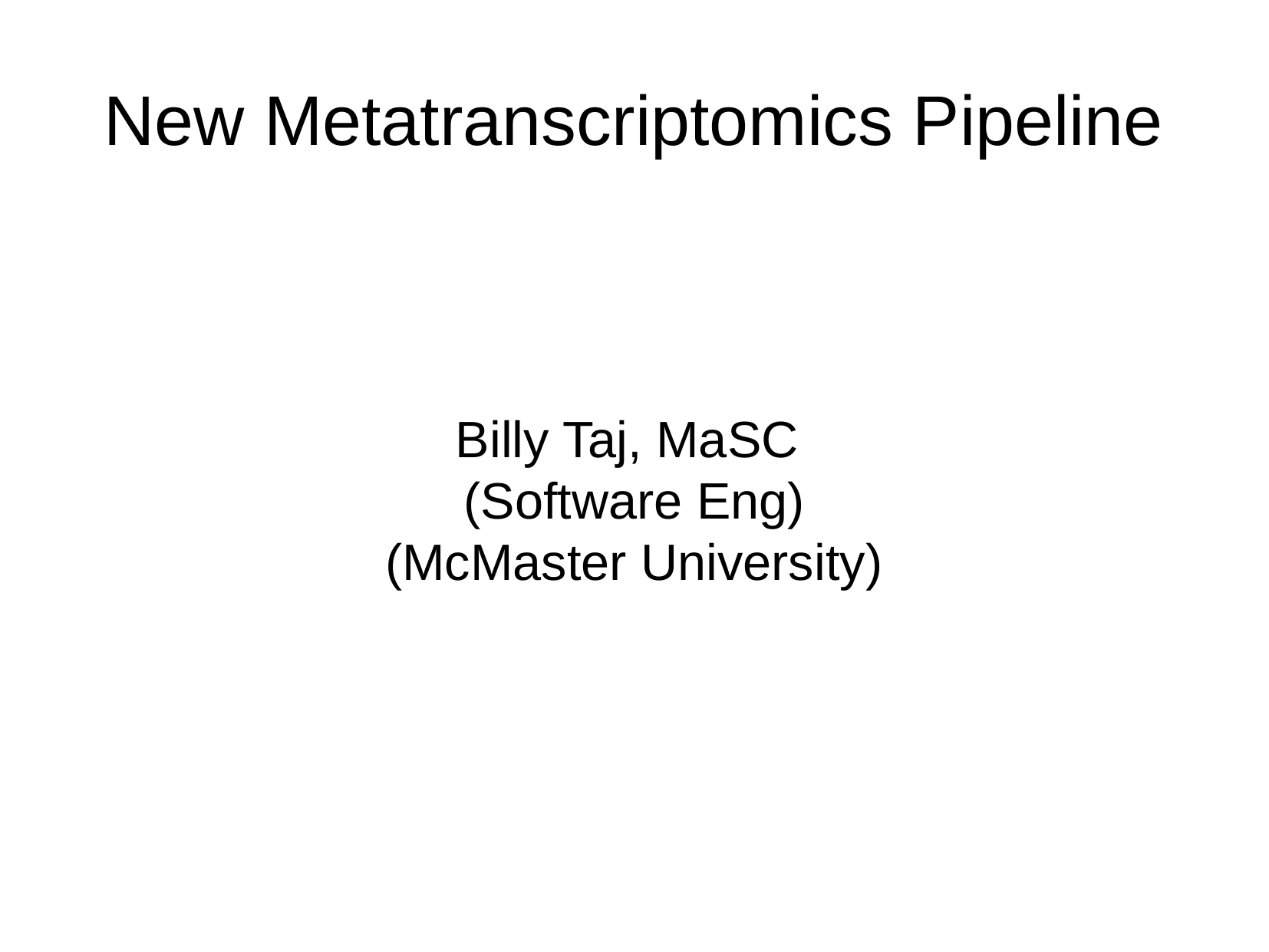

New Metatranscriptomics Pipeline
Billy Taj, MaSC
(Software Eng)
(McMaster University)